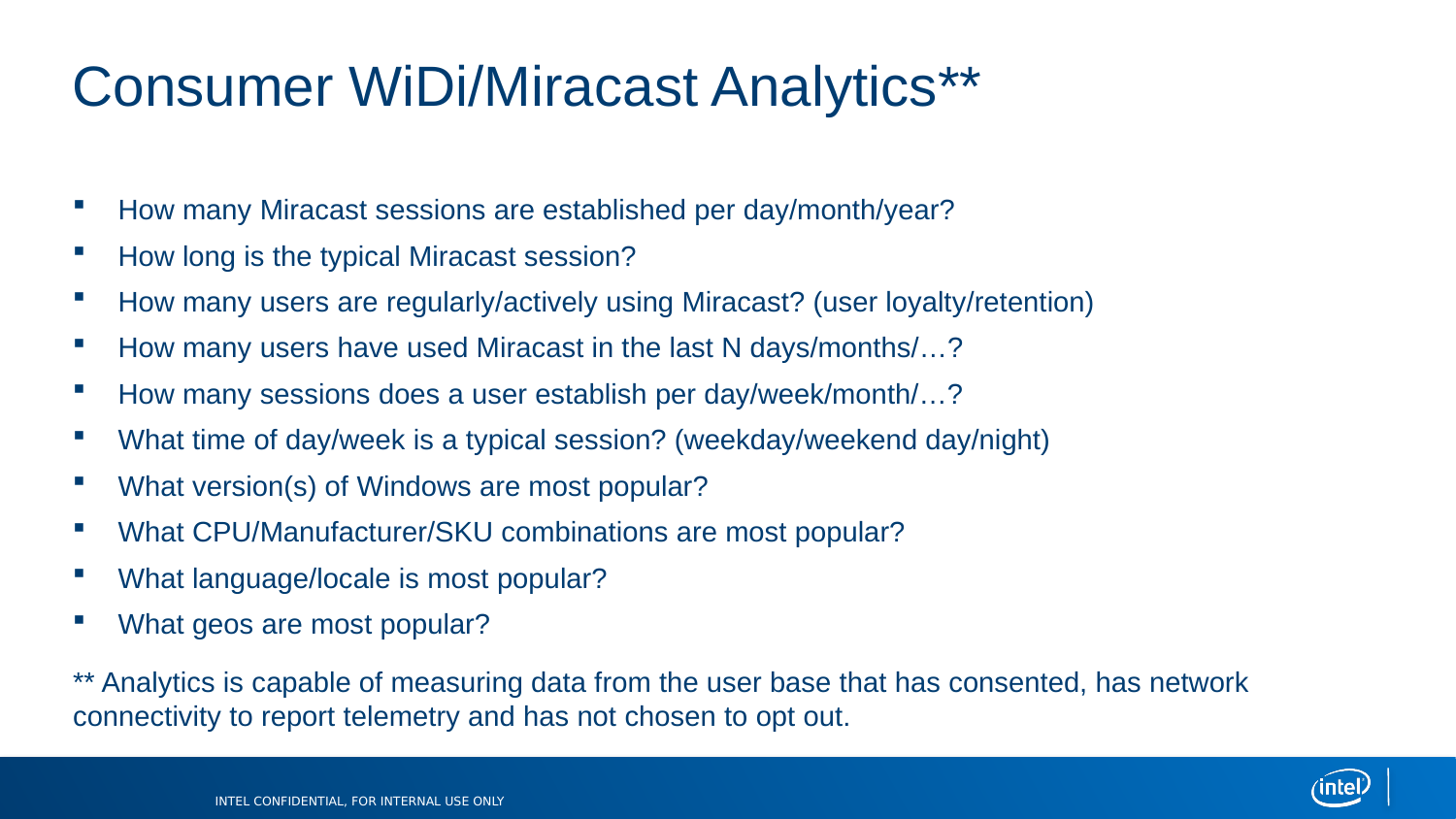

# Consumer WiDi/Miracast Analytics**
How many Miracast sessions are established per day/month/year?
How long is the typical Miracast session?
How many users are regularly/actively using Miracast? (user loyalty/retention)
How many users have used Miracast in the last N days/months/…?
How many sessions does a user establish per day/week/month/…?
What time of day/week is a typical session? (weekday/weekend day/night)
What version(s) of Windows are most popular?
What CPU/Manufacturer/SKU combinations are most popular?
What language/locale is most popular?
What geos are most popular?
** Analytics is capable of measuring data from the user base that has consented, has network connectivity to report telemetry and has not chosen to opt out.